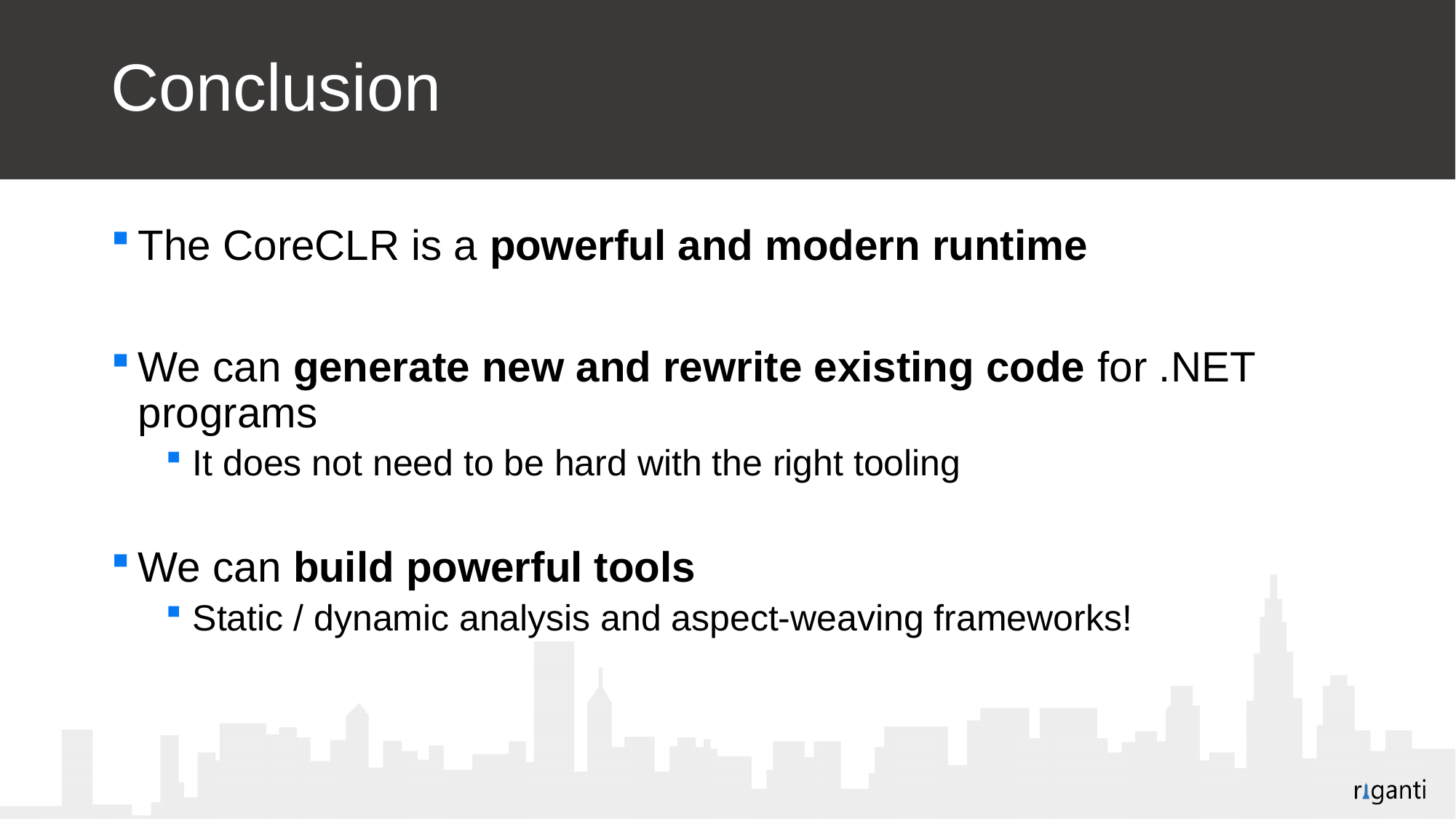

# Conclusion
The CoreCLR is a powerful and modern runtime

We can generate new and rewrite existing code for .NET programs
It does not need to be hard with the right tooling

We can build powerful tools
Static / dynamic analysis and aspect-weaving frameworks!